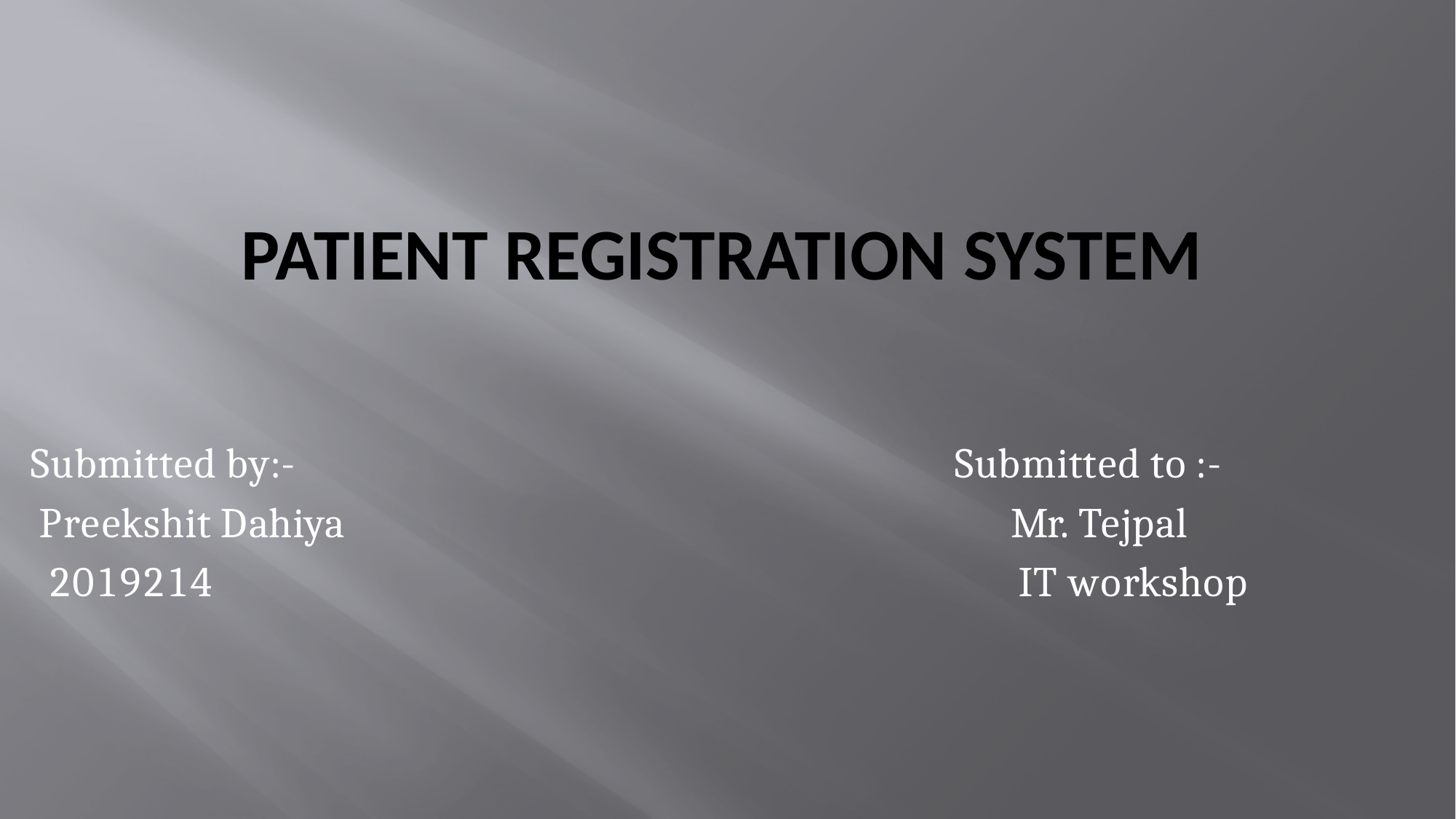

# Patient Registration System
Submitted by:-                                                                       Submitted to :-
 Preekshit Dahiya                                                                        Mr. Tejpal
  2019214                                                                                       IT workshop